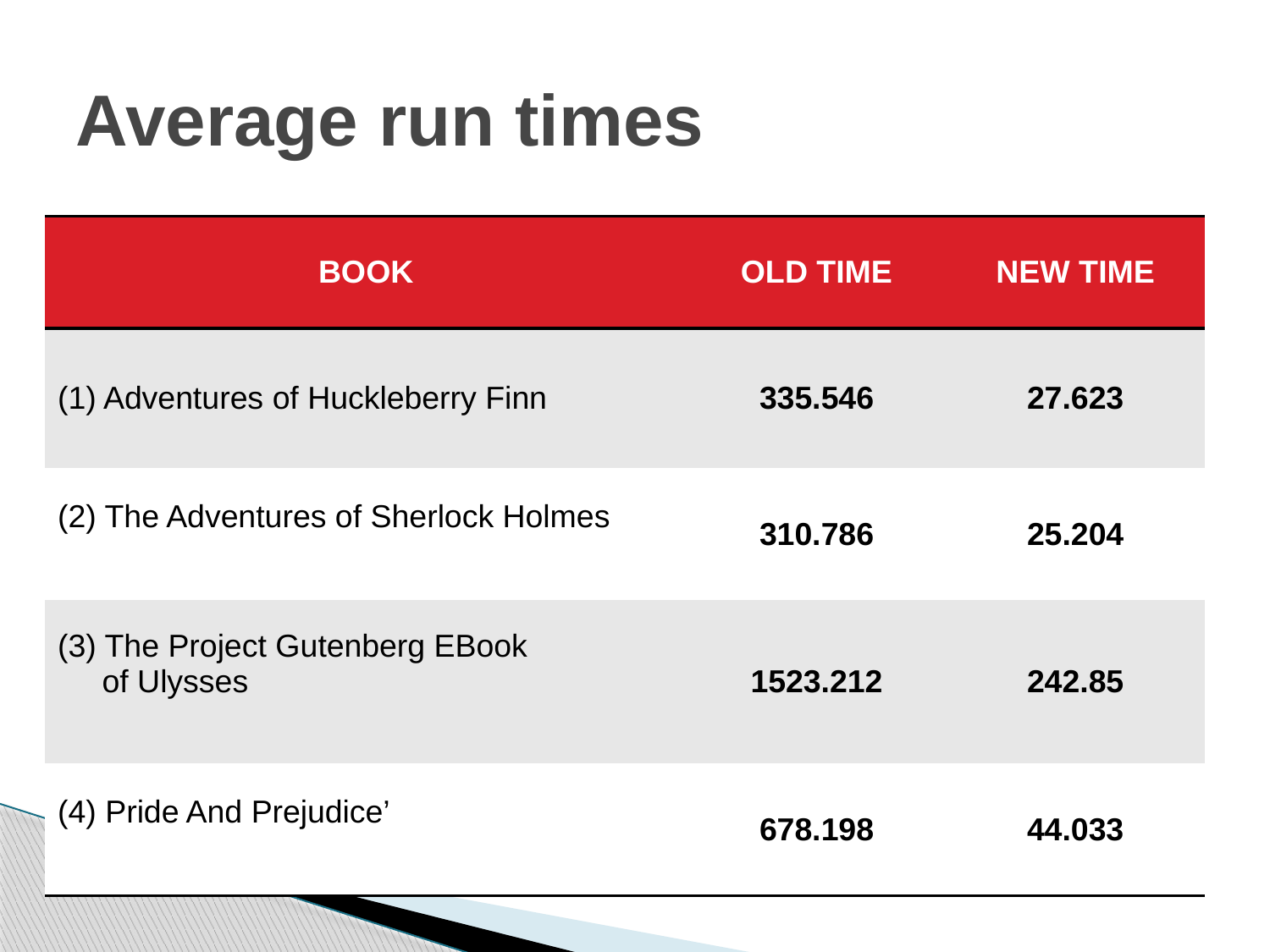

# Average run times
| BOOK | OLD TIME | NEW TIME |
| --- | --- | --- |
| (1) Adventures of Huckleberry Finn | 335.546 | 27.623 |
| (2) The Adventures of Sherlock Holmes | 310.786 | 25.204 |
| (3) The Project Gutenberg EBook of Ulysses | 1523.212 | 242.85 |
| (4) Pride And Prejudice’ | 678.198 | 44.033 |